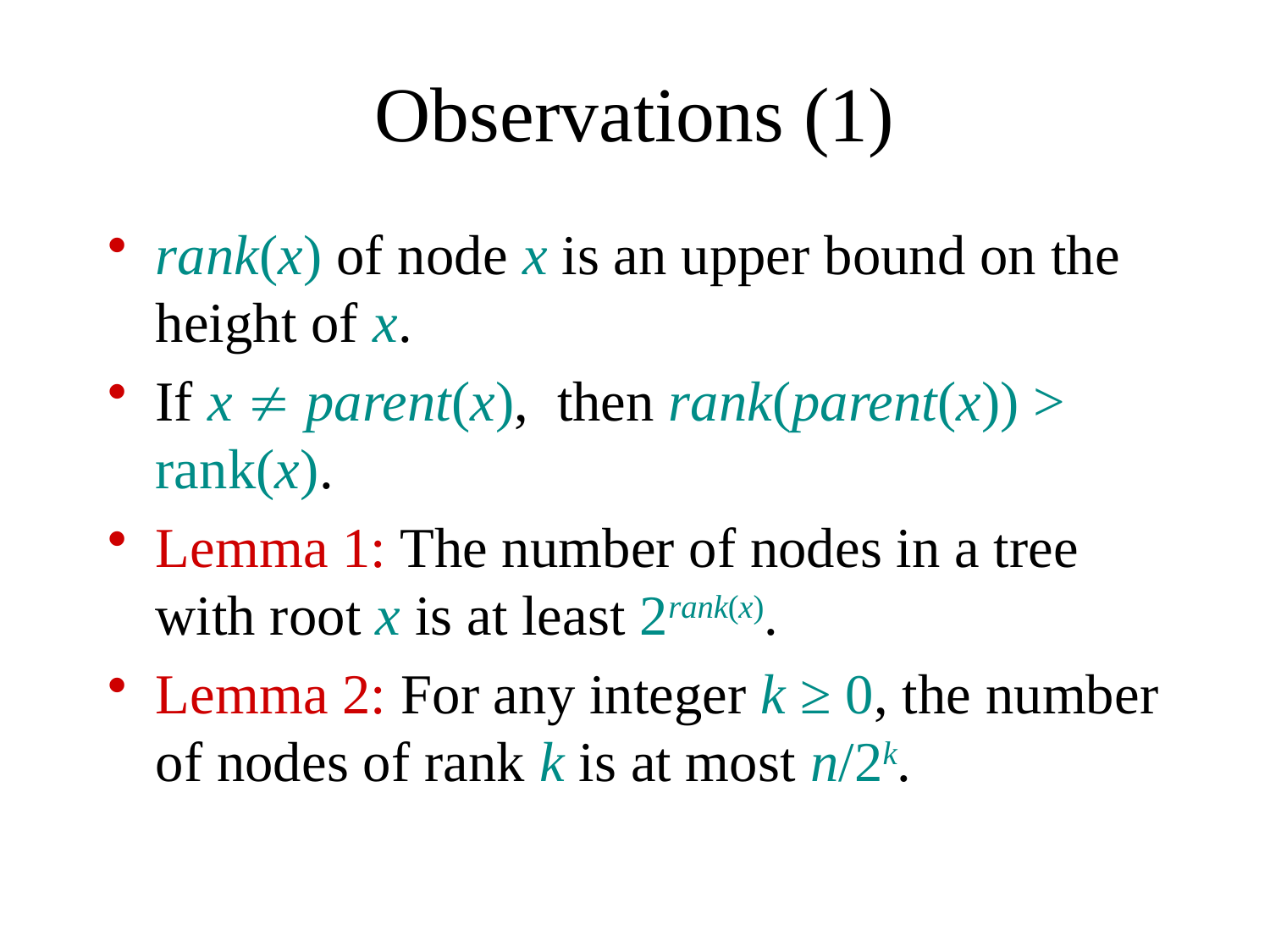

# Observations (1)
rank(x) of node x is an upper bound on the height of x.
If x ≠ parent(x),  then rank(parent(x)) > rank(x).
Lemma 1: The number of nodes in a tree with root x is at least 2rank(x).
Lemma 2: For any integer k ≥ 0, the number of nodes of rank k is at most n/2k.
57